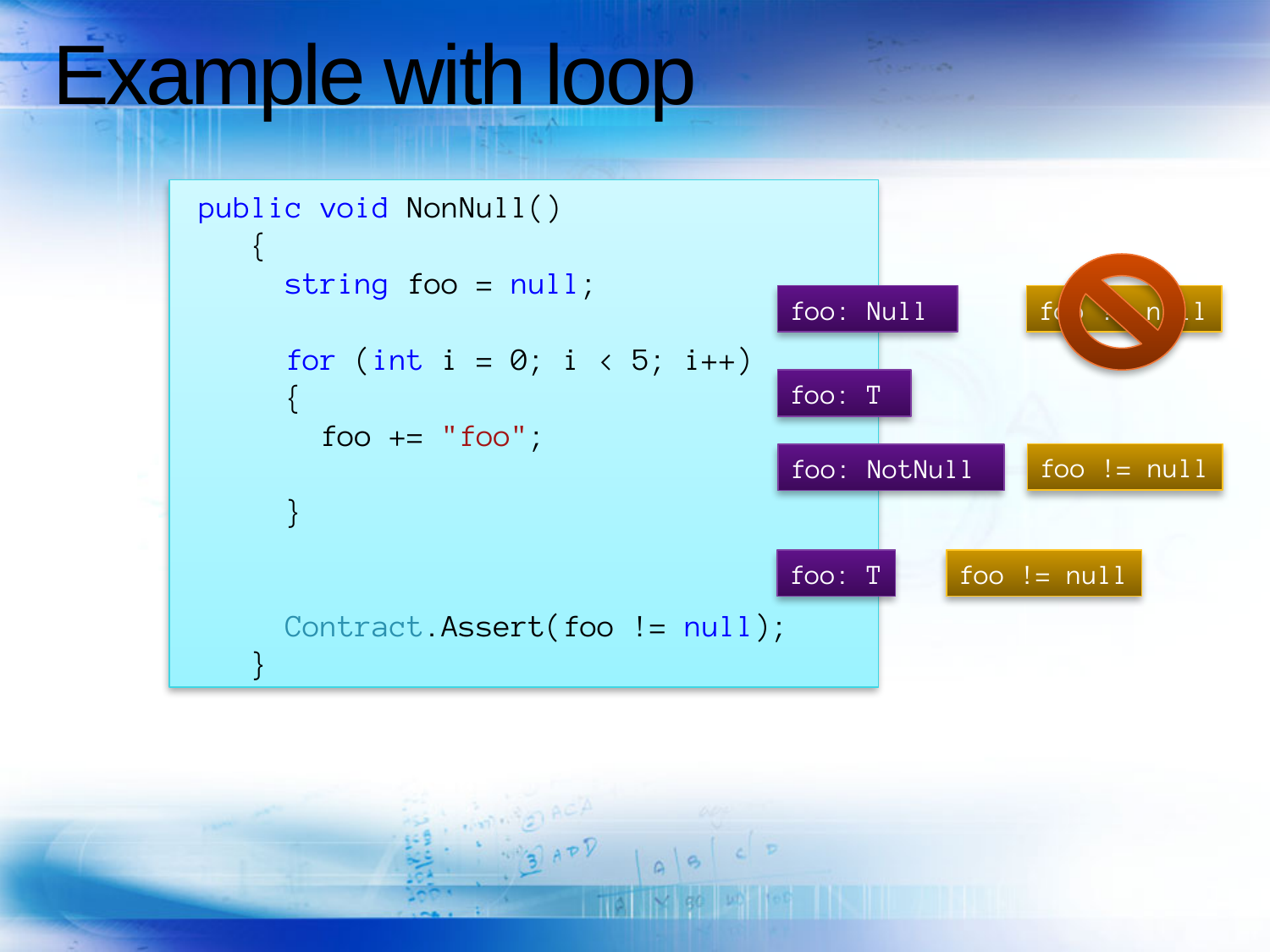

# Example with loop
 public void NonNull()
    {
      string foo = null;

      for (int i = 0; i < 5; i++)
      {
        foo += "foo";

      }

      Contract.Assert(foo != null);
    }

foo != null
foo: Null
foo: T
foo != null
foo: NotNull
foo: T
foo != null